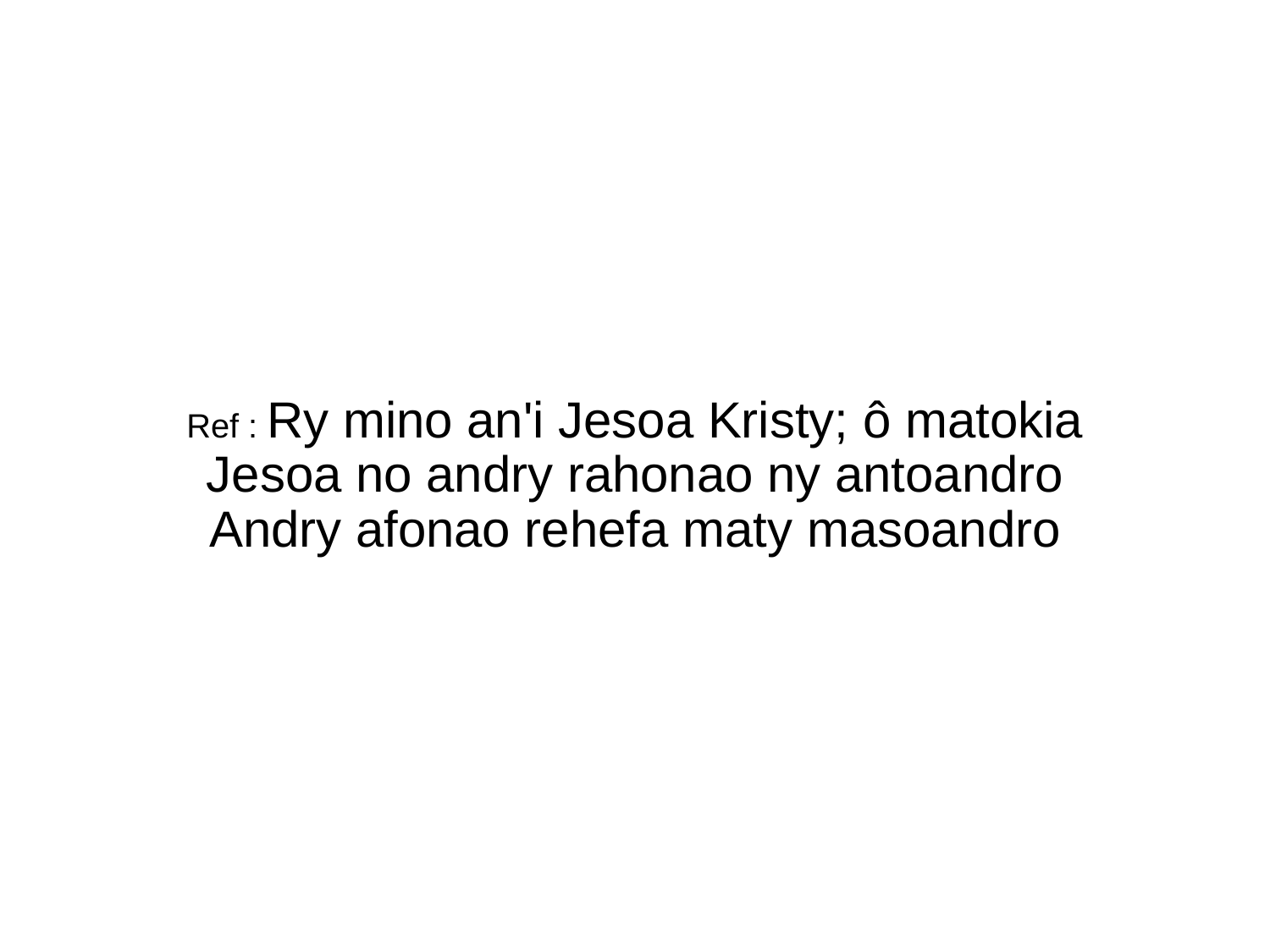

Ref : Ry mino an'i Jesoa Kristy; ô matokia
Jesoa no andry rahonao ny antoandro
Andry afonao rehefa maty masoandro